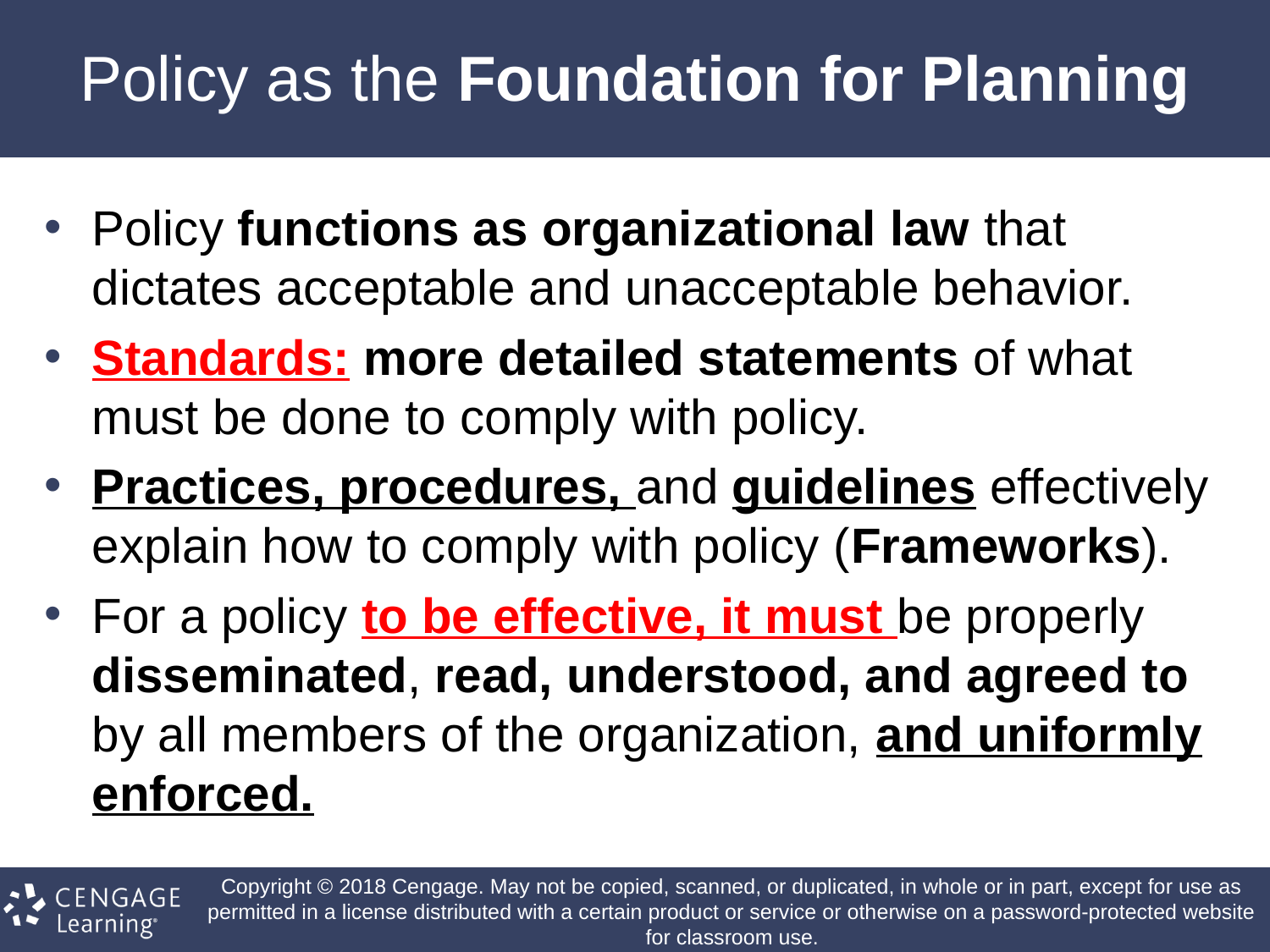

# Policy as the Foundation for Planning
Policy functions as organizational law that dictates acceptable and unacceptable behavior.
Standards: more detailed statements of what must be done to comply with policy.
Practices, procedures, and guidelines effectively explain how to comply with policy (Frameworks).
For a policy to be effective, it must be properly disseminated, read, understood, and agreed to by all members of the organization, and uniformly enforced.